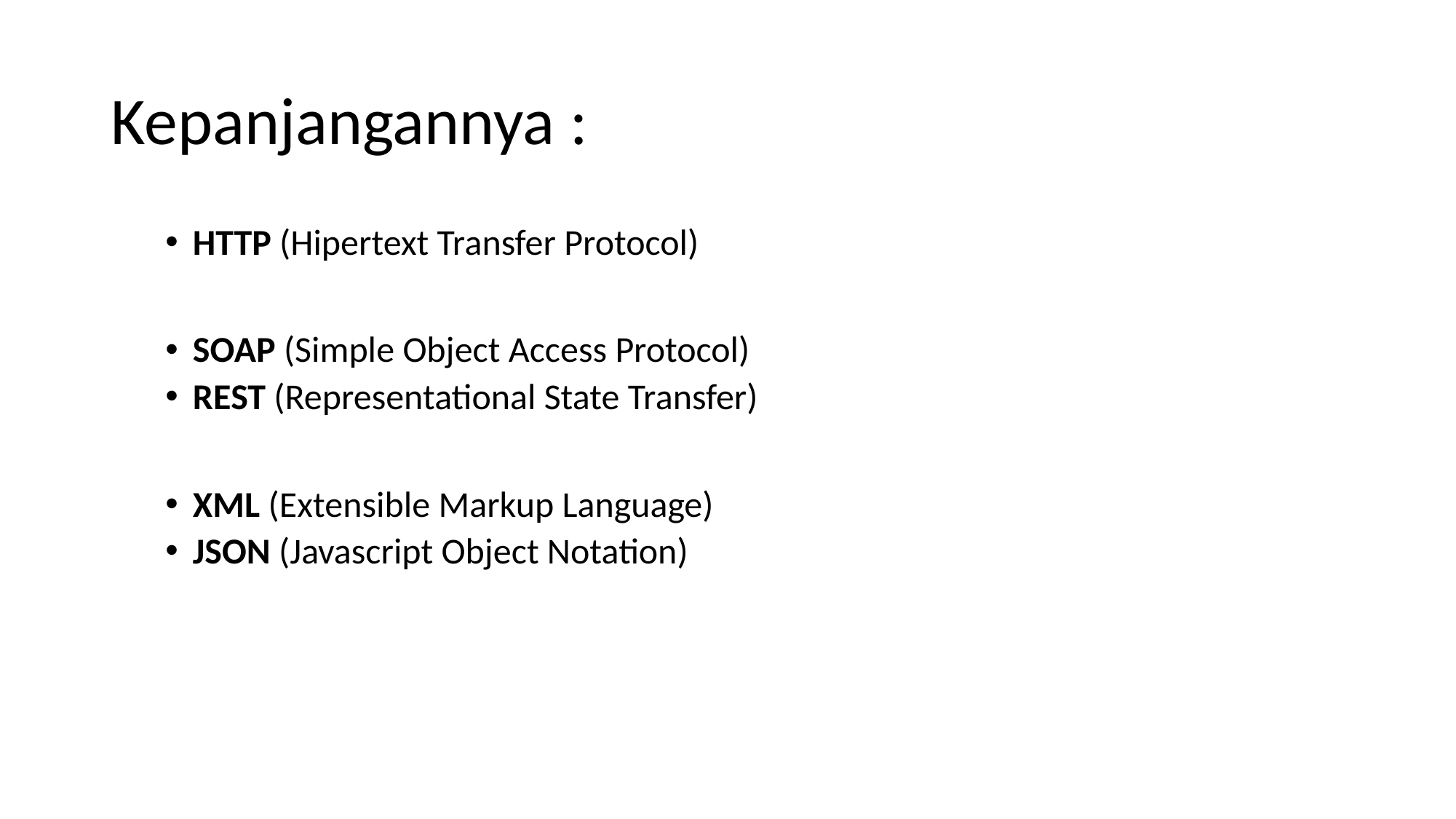

# Kepanjangannya :
HTTP (Hipertext Transfer Protocol)

SOAP (Simple Object Access Protocol)
REST (Representational State Transfer)

XML (Extensible Markup Language)
JSON (Javascript Object Notation)